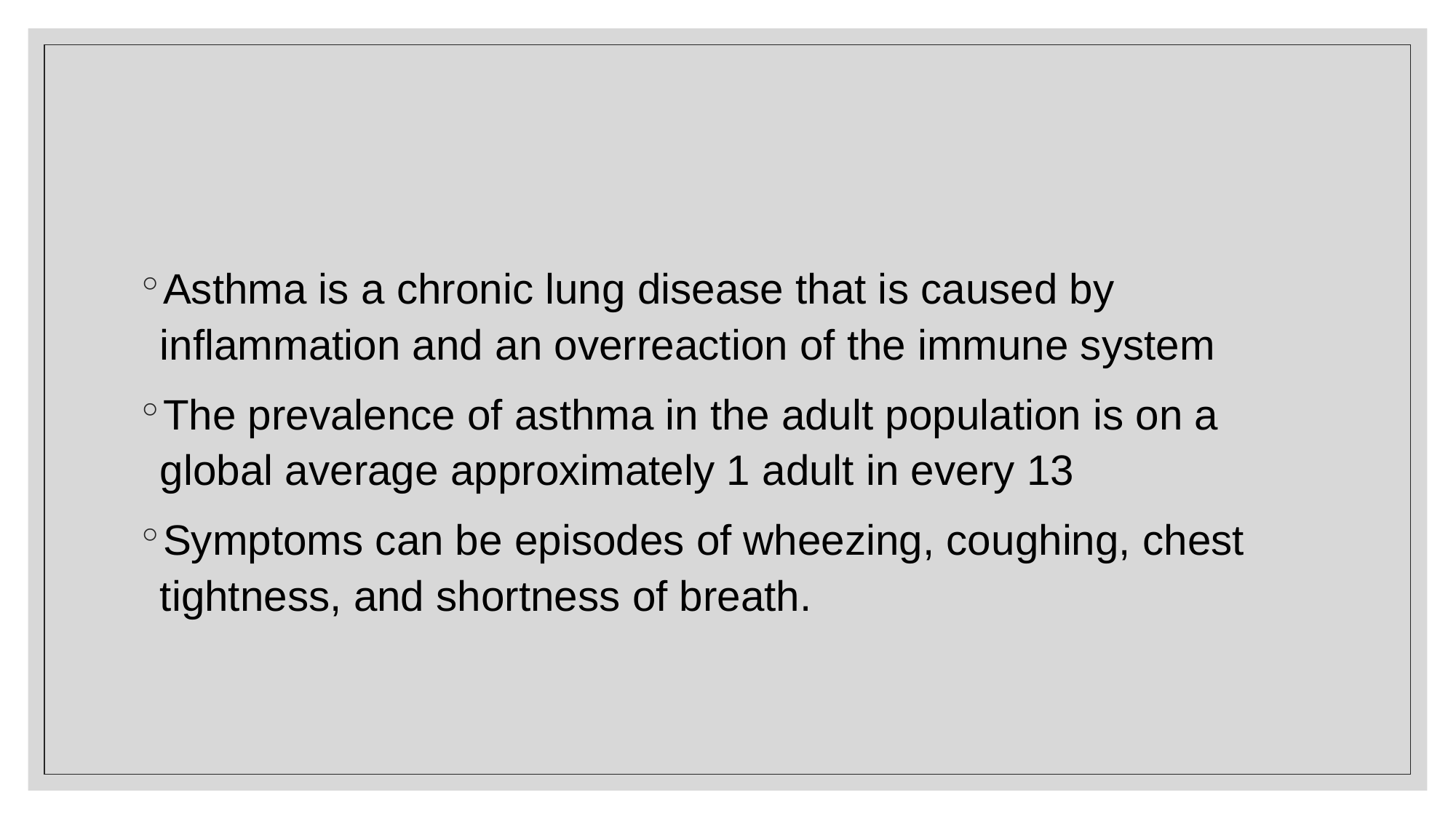

Asthma is a chronic lung disease that is caused by inflammation and an overreaction of the immune system
The prevalence of asthma in the adult population is on a global average approximately 1 adult in every 13
Symptoms can be episodes of wheezing, coughing, chest tightness, and shortness of breath.